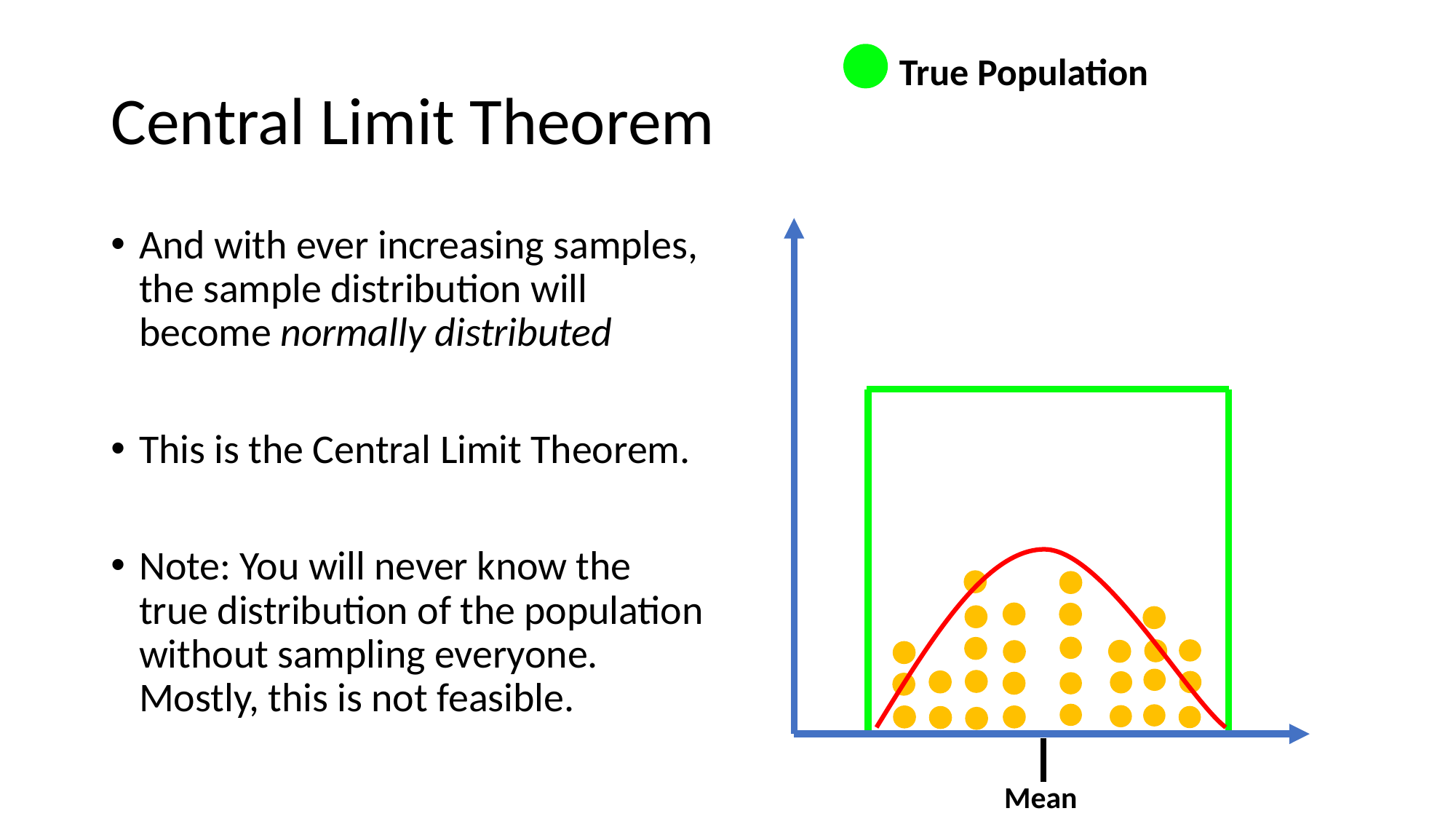

True Population
# Central Limit Theorem

And with ever increasing samples, the sample distribution will become normally distributed

This is the Central Limit Theorem.

Note: You will never know the true distribution of the population without sampling everyone. Mostly, this is not feasible.

Mean